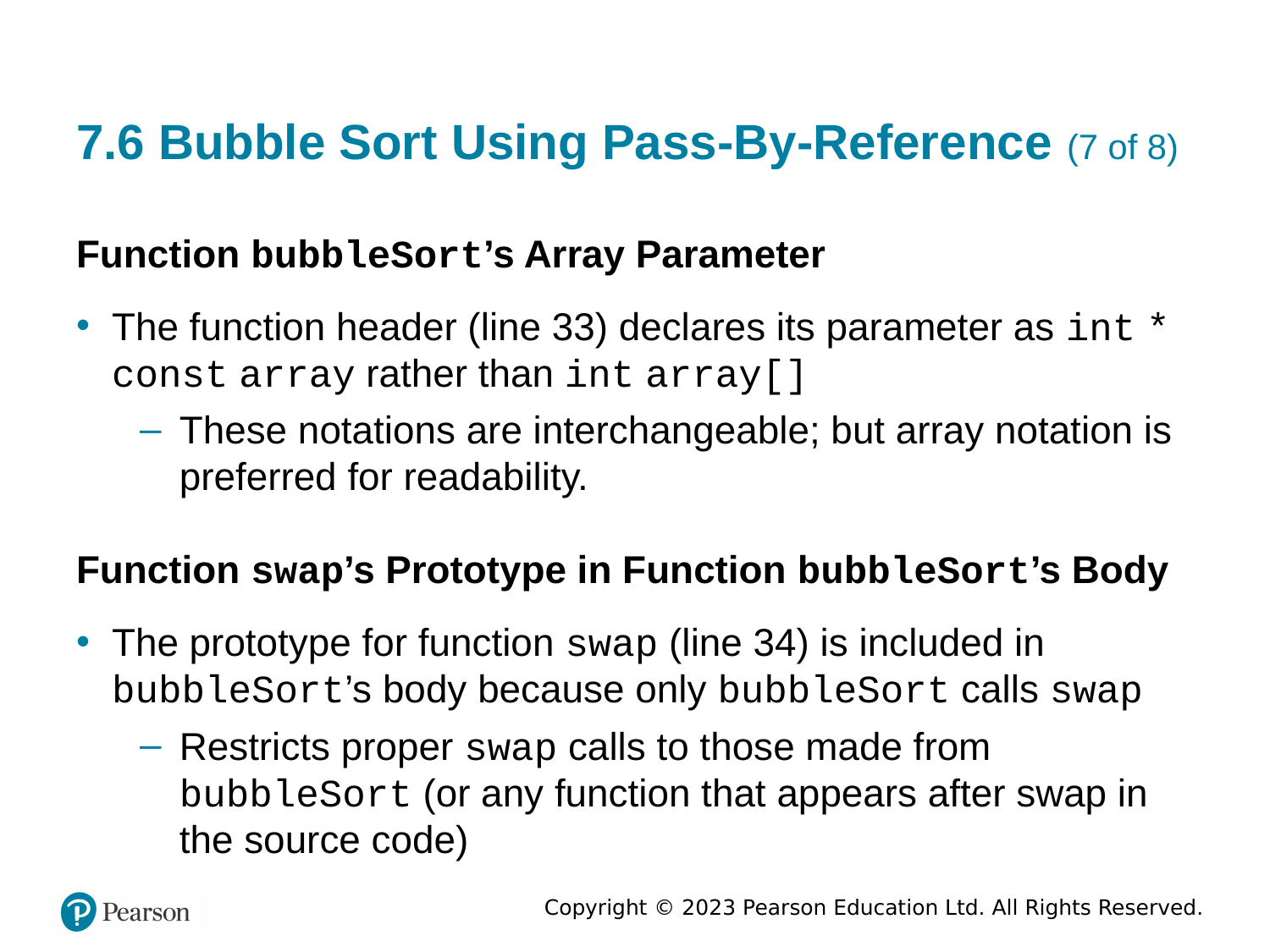

# 7.6 Bubble Sort Using Pass-By-Reference (7 of 8)
Function bubbleSort’s Array Parameter
The function header (line 33) declares its parameter as int * const array rather than int array[]
These notations are interchangeable; but array notation is preferred for readability.
Function swap’s Prototype in Function bubbleSort’s Body
The prototype for function swap (line 34) is included in bubbleSort’s body because only bubbleSort calls swap
Restricts proper swap calls to those made from bubbleSort (or any function that appears after swap in the source code)